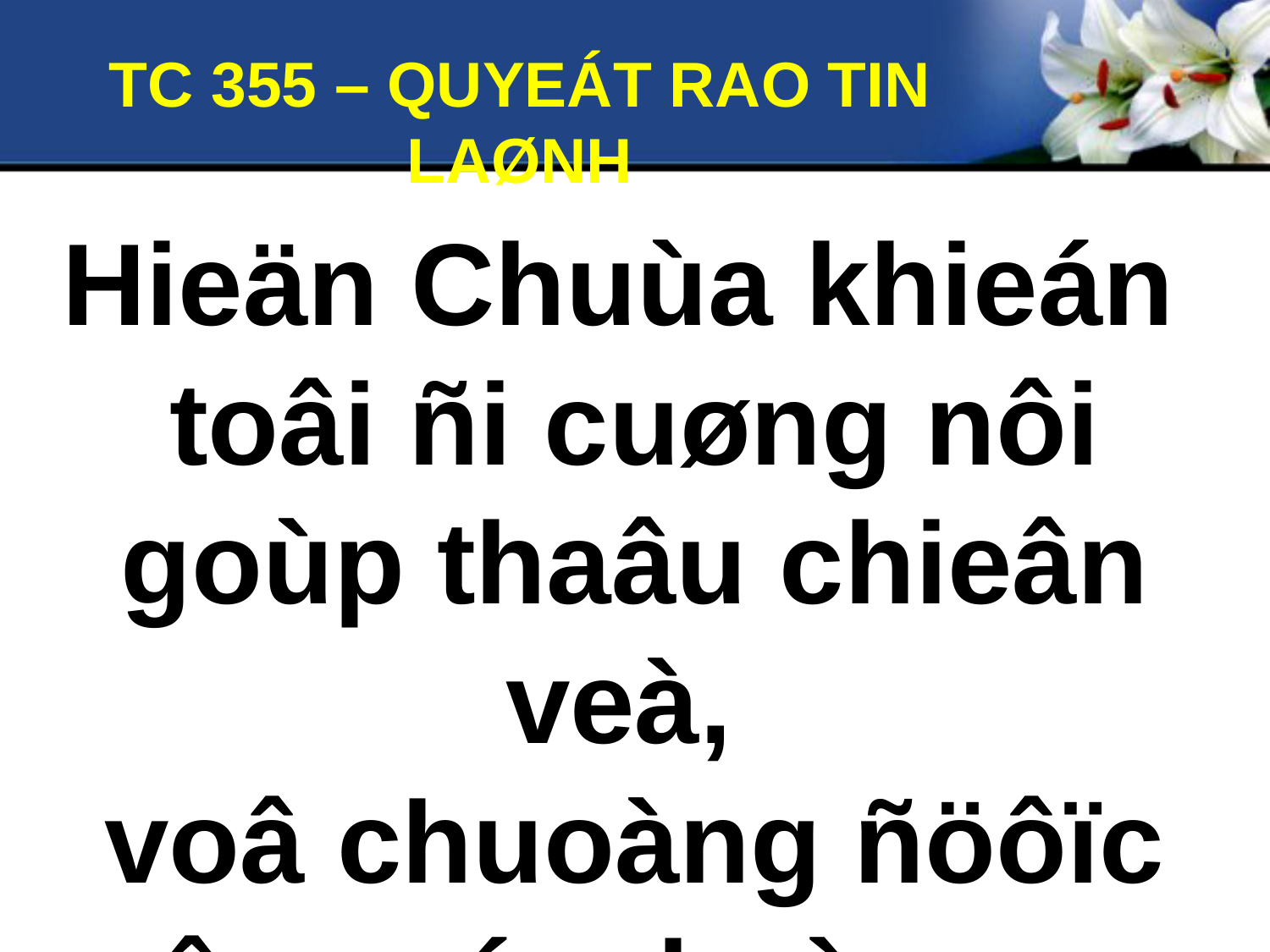

TC 355 – QUYEÁT RAO TIN LAØNH
Hieän Chuùa khieán
toâi ñi cuøng nôi goùp thaâu chieân veà,
voâ chuoàng ñöôïc aâu yeám haèng no neâ.